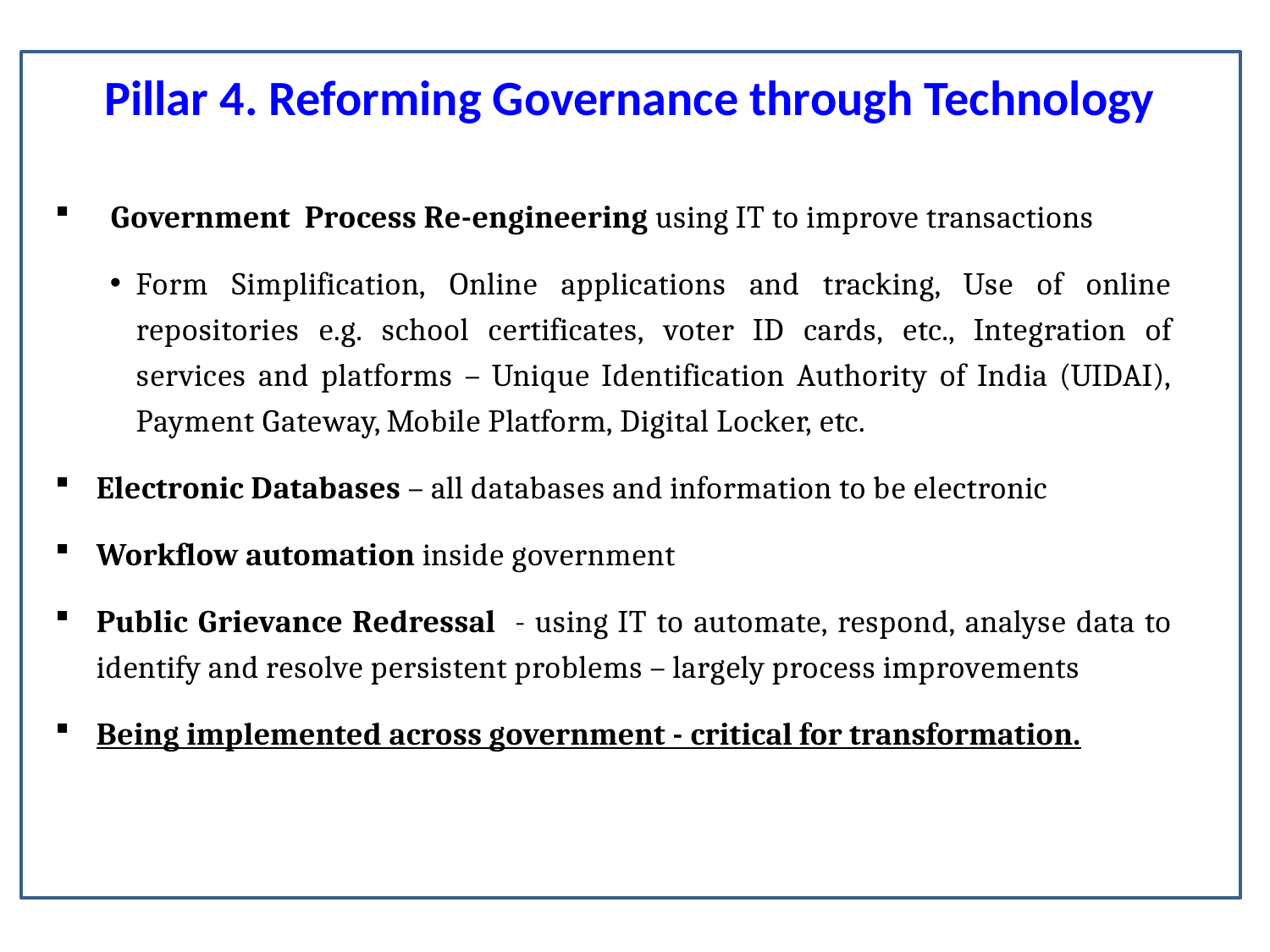

# Pillar 4. Reforming Governance through Technology
Government  Process Re-engineering using IT to improve transactions
Form Simplification, Online applications and tracking, Use of online repositories e.g. school certificates, voter ID cards, etc., Integration of services and platforms – Unique Identification Authority of India (UIDAI), Payment Gateway, Mobile Platform, Digital Locker, etc.
Electronic Databases – all databases and information to be electronic
Workflow automation inside government
Public Grievance Redressal  - using IT to automate, respond, analyse data to identify and resolve persistent problems – largely process improvements
Being implemented across government - critical for transformation.